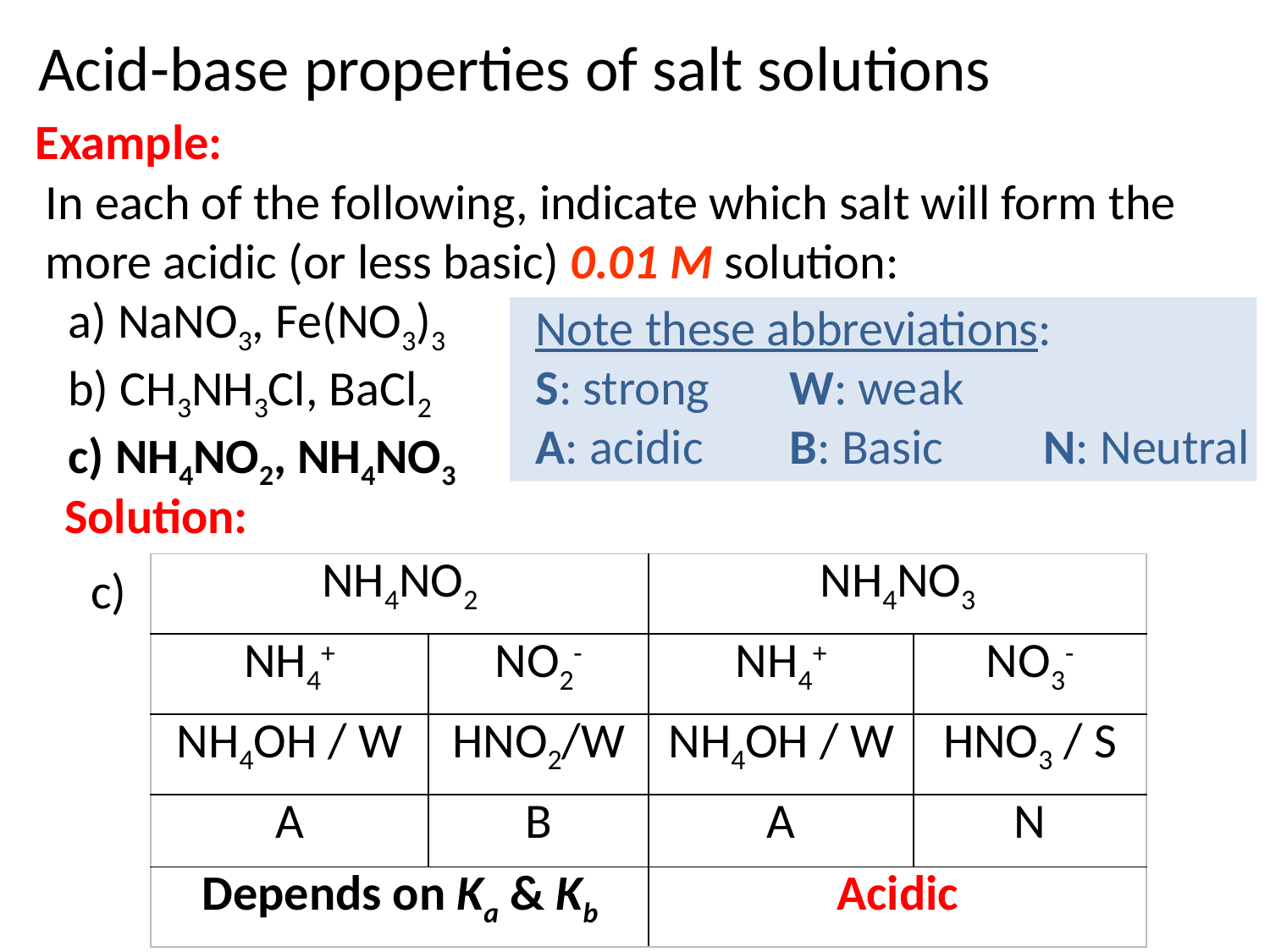

Acid-base properties of salt solutions
Example:
In each of the following, indicate which salt will form the
more acidic (or less basic) 0.01 M solution:
  a) NaNO3, Fe(NO3)3
  b) CH3NH3Cl, BaCl2
  c) NH4NO2, NH4NO3
Note these abbreviations:
S: strong 	W: weak
A: acidic	B: Basic	N: Neutral

Solution:
c)
| NH4NO2 |  | NH4NO3 |  |
| --- | --- | --- | --- |
| NH4+ | NO2- | NH4+ | NO3- |
| NH4OH / W | HNO2/W | NH4OH / W | HNO3 / S |
| A | B | A | N |
| Depends on Ka & Kb |  | Acidic |  |